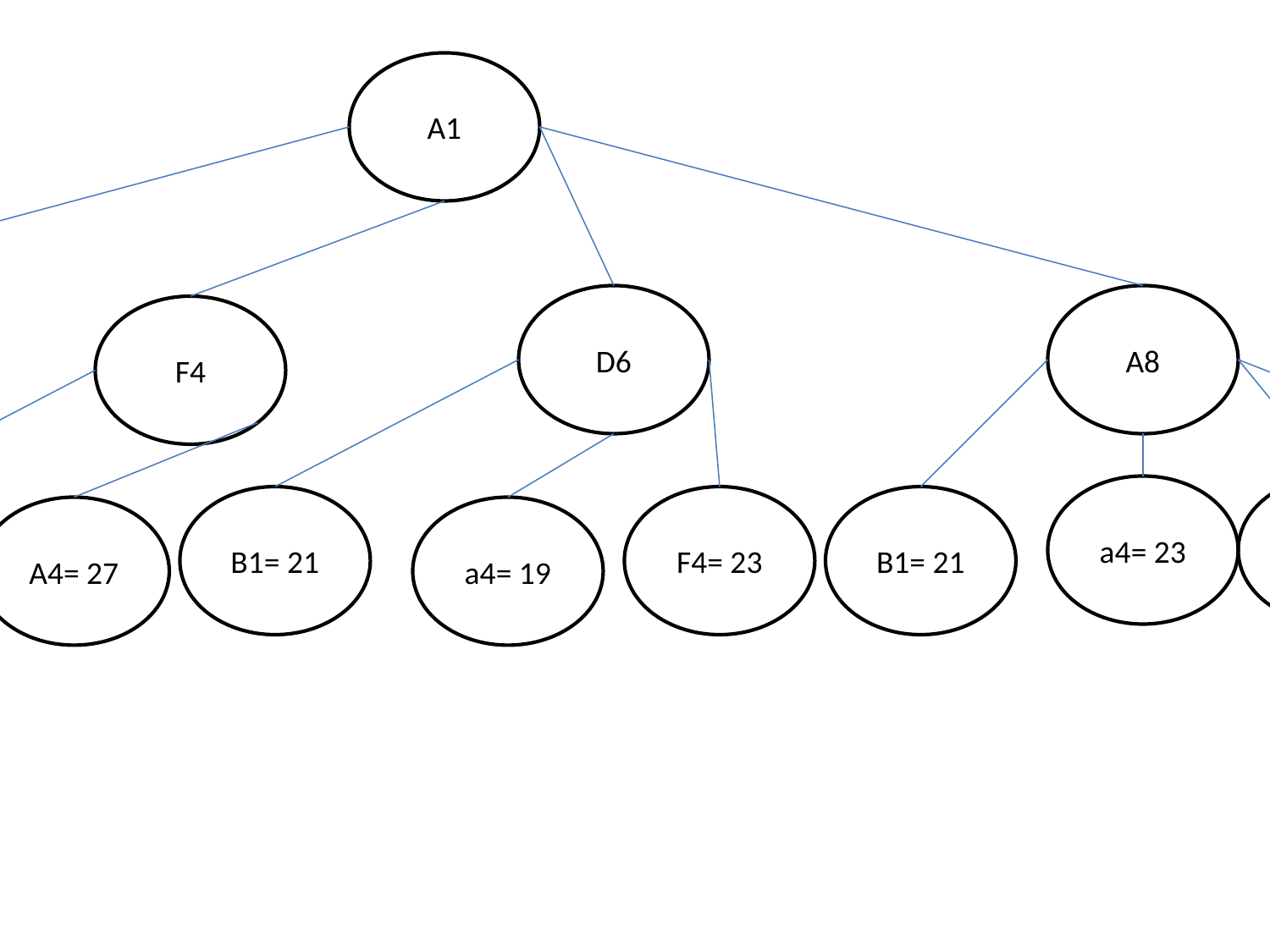

A1
D6
A8
F4
B1
a4= 23
f4= 25
d6= 19
B1= 21
F4= 23
B1= 21
A4 = 25
F4 = 23
B1= 25
A4= 27
a4= 19